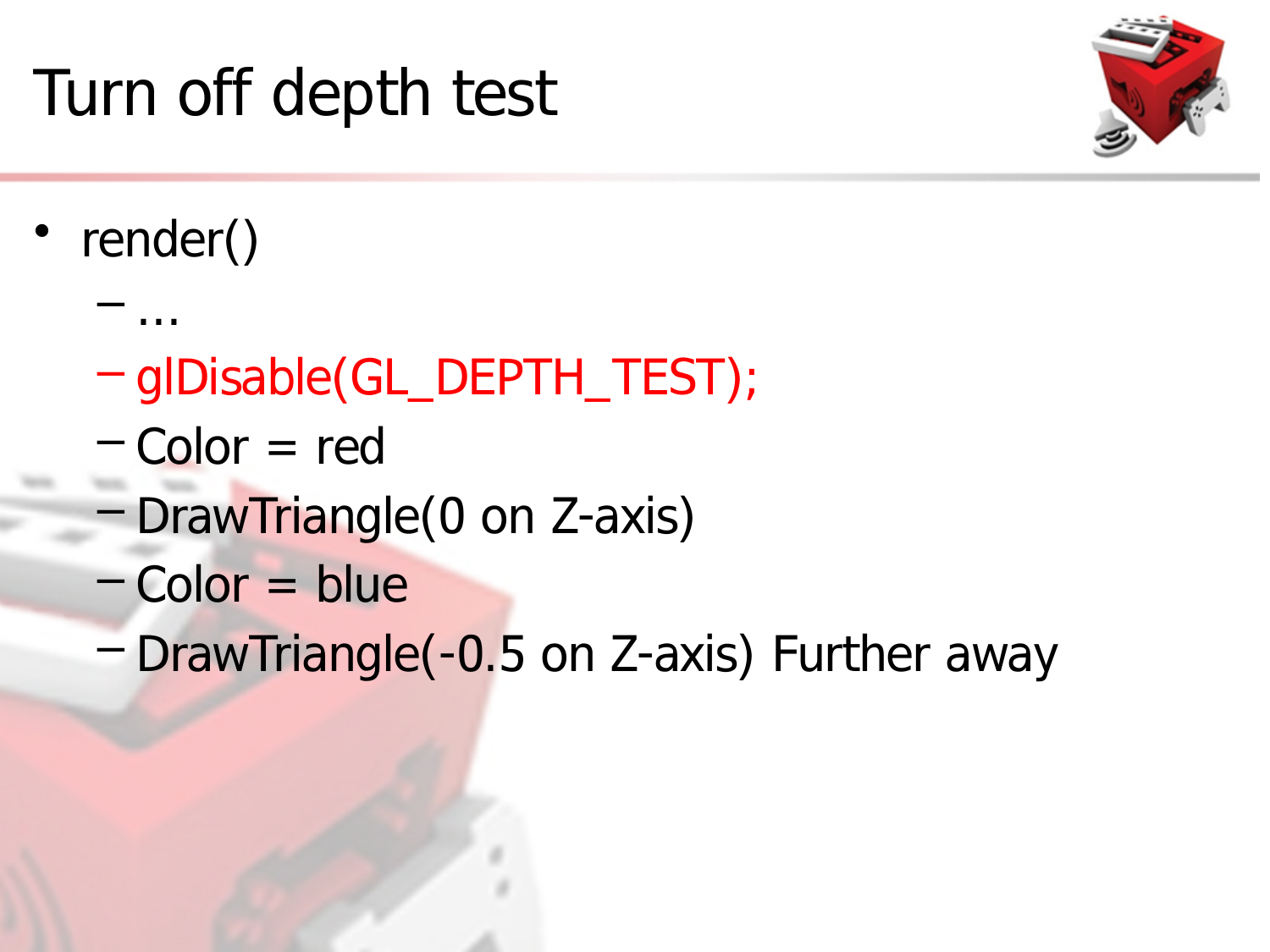

# Turn off depth test
render()
...
glDisable(GL_DEPTH_TEST);
Color = red
DrawTriangle(0 on Z-axis)
Color = blue
DrawTriangle(-0.5 on Z-axis) Further away